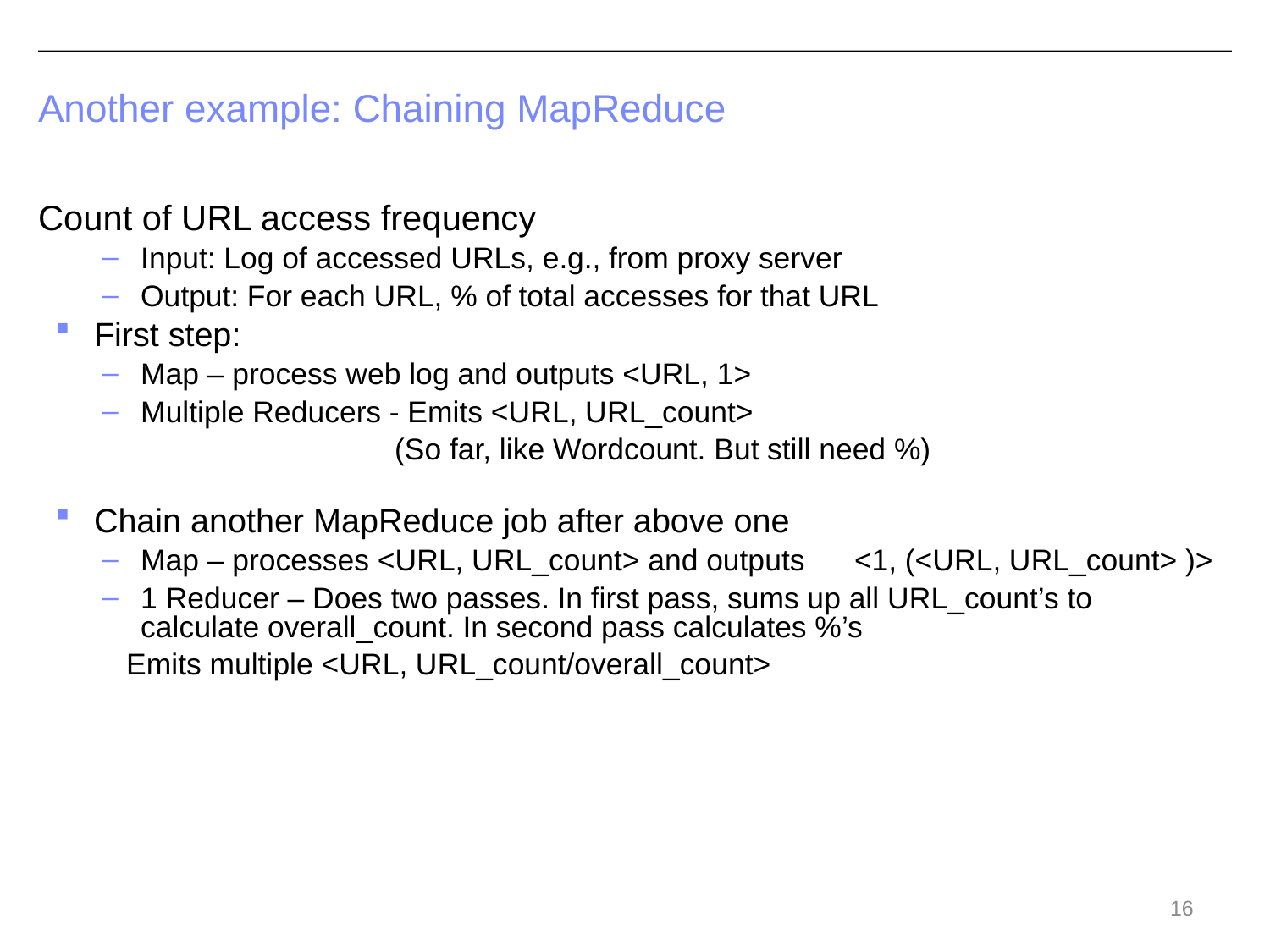

# Another example: Chaining MapReduce
Count of URL access frequency
Input: Log of accessed URLs, e.g., from proxy server
Output: For each URL, % of total accesses for that URL
First step:
Map – process web log and outputs <URL, 1>
Multiple Reducers - Emits <URL, URL_count>
			(So far, like Wordcount. But still need %)

Chain another MapReduce job after above one
Map – processes <URL, URL_count> and outputs      <1, (<URL, URL_count> )>
1 Reducer – Does two passes. In first pass, sums up all URL_count’s to calculate overall_count. In second pass calculates %’s
   Emits multiple <URL, URL_count/overall_count>

16